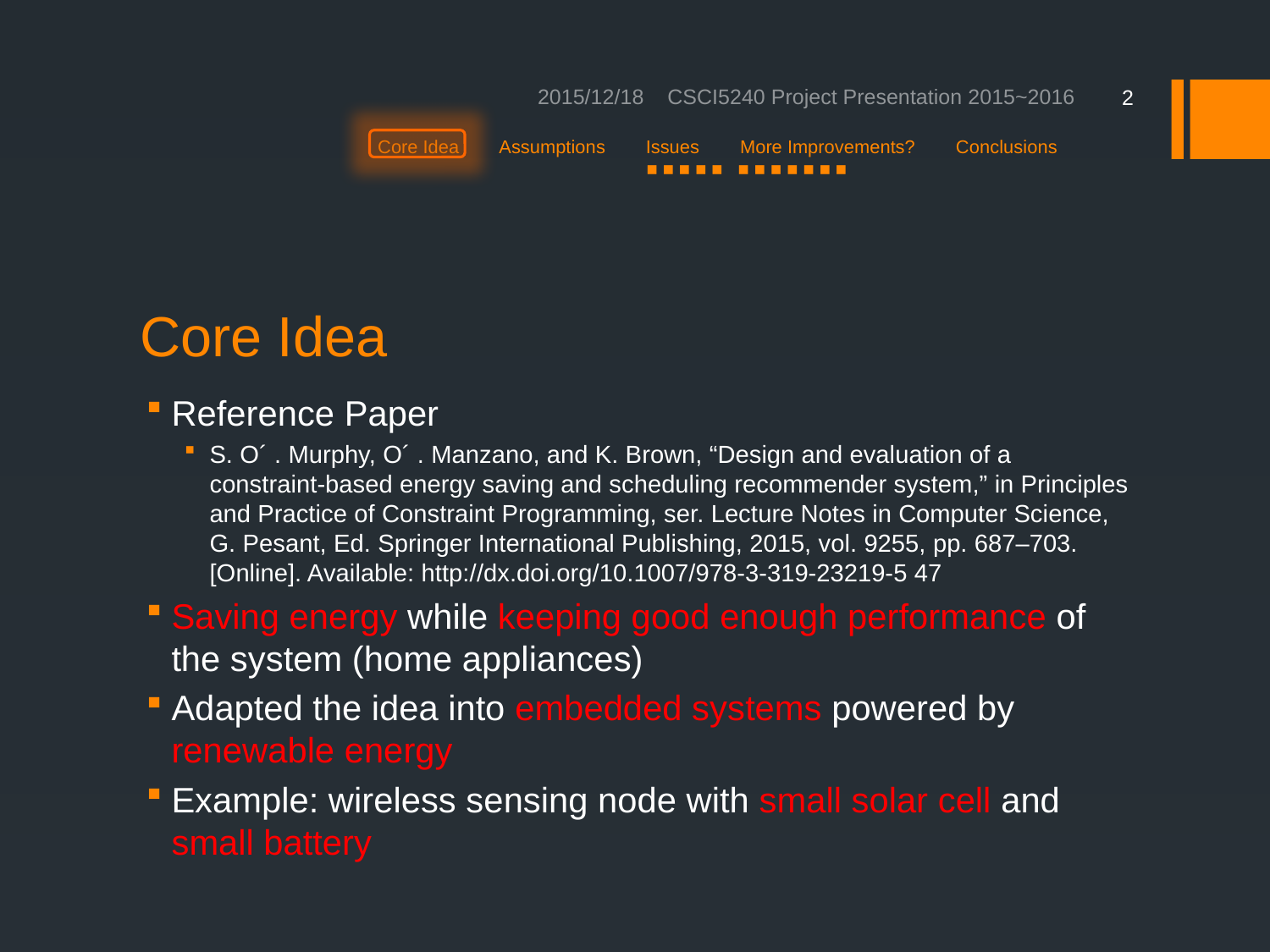

2015/12/18    CSCI5240 Project Presentation 2015~2016
2
Core Idea        Assumptions        Issues        More Improvements?        Conclusions
                                                     ■ ■ ■ ■ ■   ■ ■ ■ ■ ■ ■ ■

# Core Idea
Reference Paper
S. O´ . Murphy, O´ . Manzano, and K. Brown, “Design and evaluation of a constraint-based energy saving and scheduling recommender system,” in Principles and Practice of Constraint Programming, ser. Lecture Notes in Computer Science, G. Pesant, Ed. Springer International Publishing, 2015, vol. 9255, pp. 687–703. [Online]. Available: http://dx.doi.org/10.1007/978-3-319-23219-5 47
Saving energy while keeping good enough performance of the system (home appliances)
Adapted the idea into embedded systems powered by renewable energy
Example: wireless sensing node with small solar cell and small battery